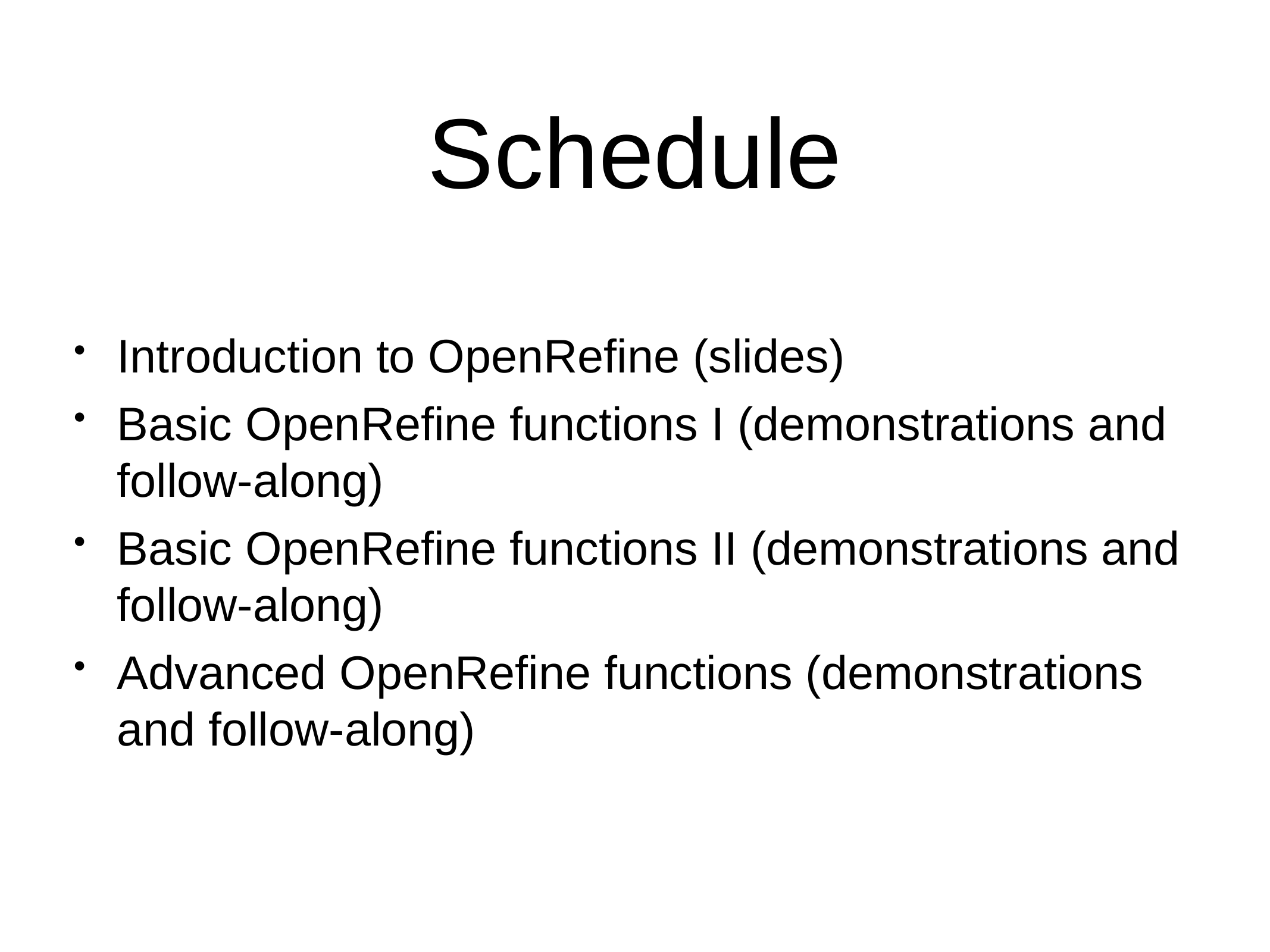

# Schedule
Introduction to OpenRefine (slides)
Basic OpenRefine functions I (demonstrations and follow-along)
Basic OpenRefine functions II (demonstrations and follow-along)
Advanced OpenRefine functions (demonstrations and follow-along)